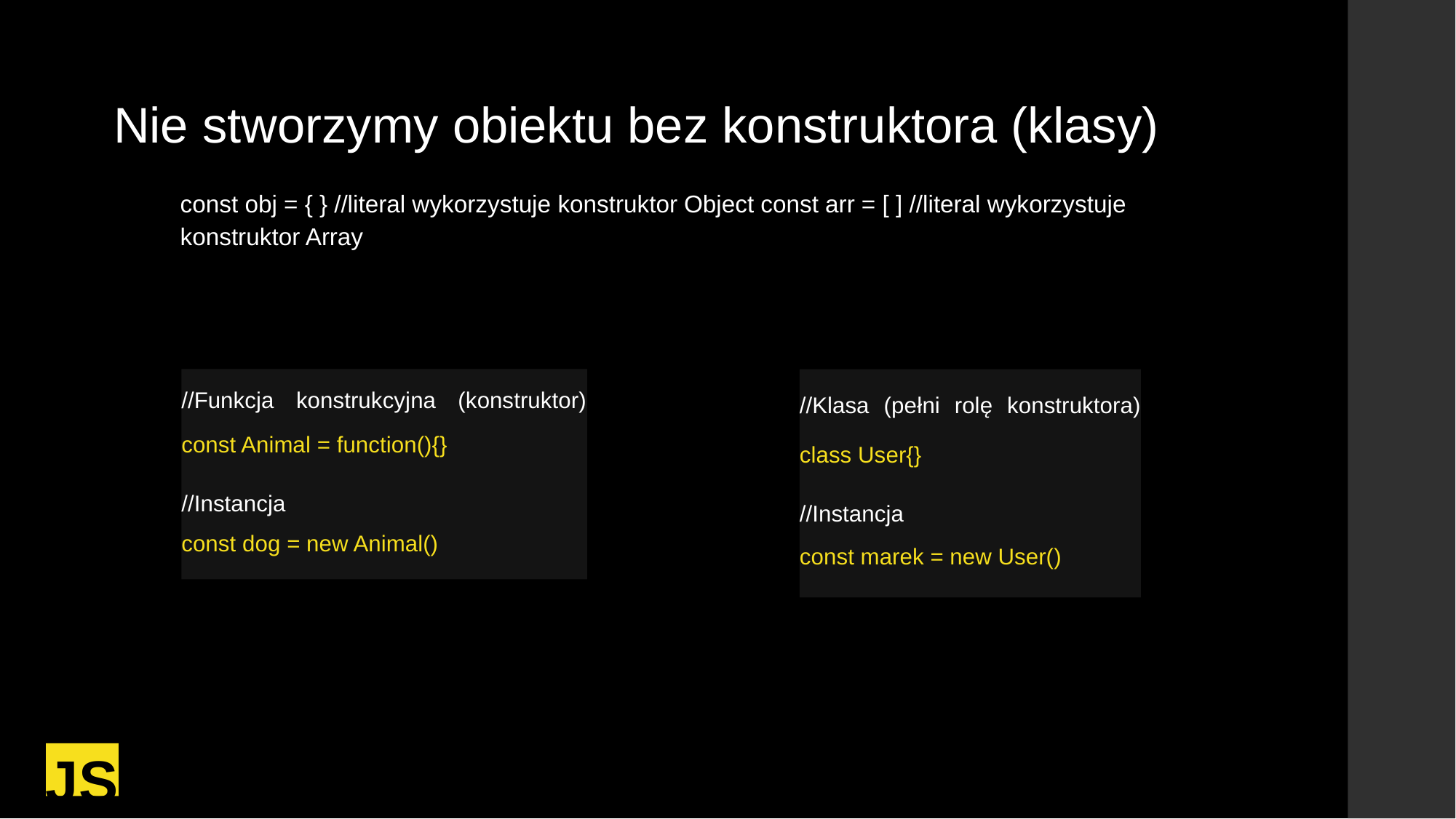

Nie stworzymy obiektu bez konstruktora (klasy)
const obj = { } //literal wykorzystuje konstruktor Object const arr = [ ] //literal wykorzystuje konstruktor Array
//Funkcja konstrukcyjna (konstruktor) const Animal = function(){}
//Instancja
const dog = new Animal()
//Klasa (pełni rolę konstruktora) class User{}
//Instancja
const marek = new User()
JS